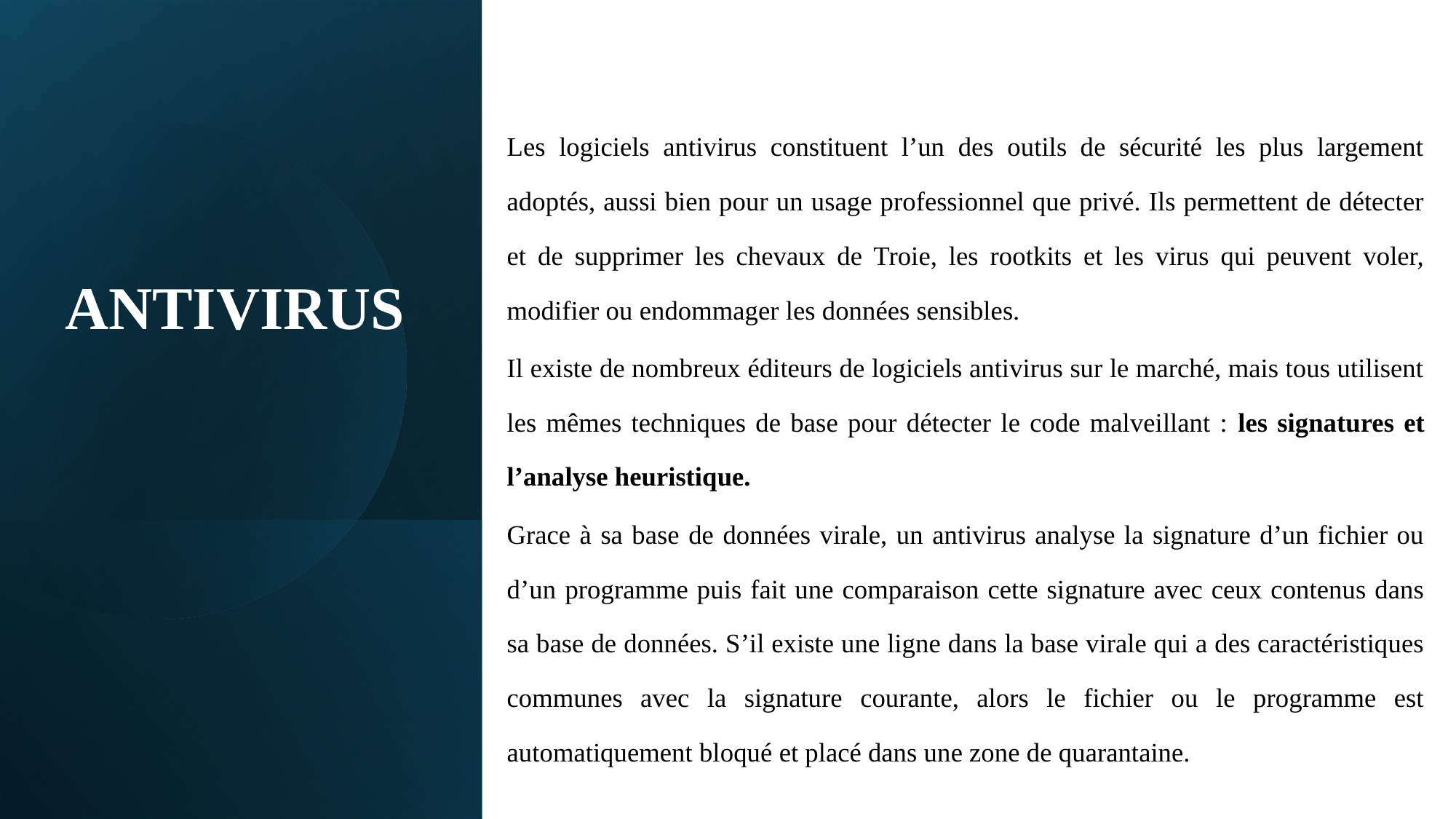

Les logiciels antivirus constituent l’un des outils de sécurité les plus largement adoptés, aussi bien pour un usage professionnel que privé. Ils permettent de détecter et de supprimer les chevaux de Troie, les rootkits et les virus qui peuvent voler, modifier ou endommager les données sensibles.
Il existe de nombreux éditeurs de logiciels antivirus sur le marché, mais tous utilisent les mêmes techniques de base pour détecter le code malveillant : les signatures et l’analyse heuristique.
Grace à sa base de données virale, un antivirus analyse la signature d’un fichier ou d’un programme puis fait une comparaison cette signature avec ceux contenus dans sa base de données. S’il existe une ligne dans la base virale qui a des caractéristiques communes avec la signature courante, alors le fichier ou le programme est automatiquement bloqué et placé dans une zone de quarantaine.

# ANTIVIRUS